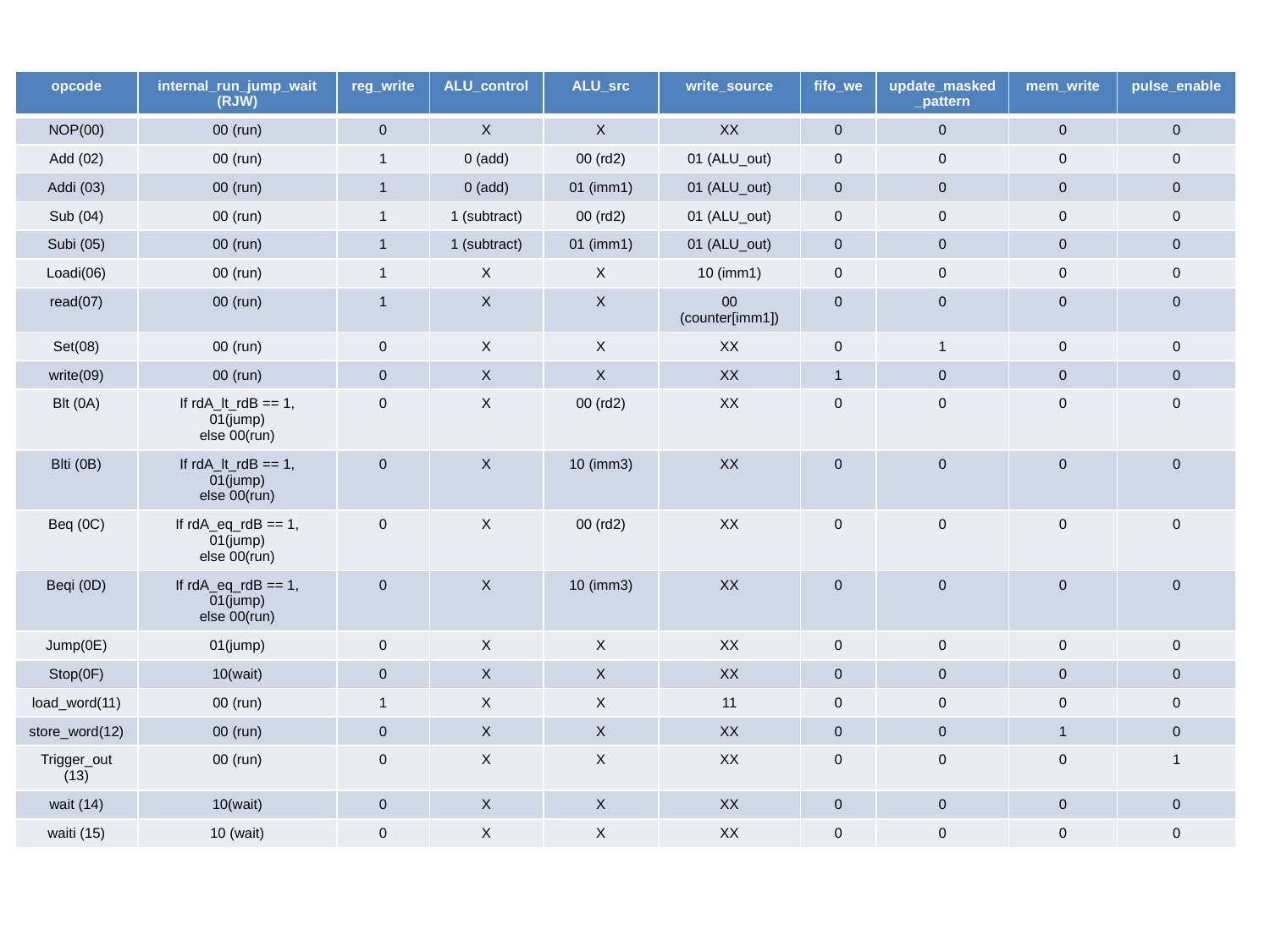

| opcode | internal\_run\_jump\_wait (RJW) | reg\_write | ALU\_control | ALU\_src | write\_source | fifo\_we | update\_masked\_pattern | mem\_write | pulse\_enable |
| --- | --- | --- | --- | --- | --- | --- | --- | --- | --- |
| NOP(00) | 00 (run) | 0 | X | X | XX | 0 | 0 | 0 | 0 |
| Add (02) | 00 (run) | 1 | 0 (add) | 00 (rd2) | 01 (ALU\_out) | 0 | 0 | 0 | 0 |
| Addi (03) | 00 (run) | 1 | 0 (add) | 01 (imm1) | 01 (ALU\_out) | 0 | 0 | 0 | 0 |
| Sub (04) | 00 (run) | 1 | 1 (subtract) | 00 (rd2) | 01 (ALU\_out) | 0 | 0 | 0 | 0 |
| Subi (05) | 00 (run) | 1 | 1 (subtract) | 01 (imm1) | 01 (ALU\_out) | 0 | 0 | 0 | 0 |
| Loadi(06) | 00 (run) | 1 | X | X | 10 (imm1) | 0 | 0 | 0 | 0 |
| read(07) | 00 (run) | 1 | X | X | 00 (counter[imm1]) | 0 | 0 | 0 | 0 |
| Set(08) | 00 (run) | 0 | X | X | XX | 0 | 1 | 0 | 0 |
| write(09) | 00 (run) | 0 | X | X | XX | 1 | 0 | 0 | 0 |
| Blt (0A) | If rdA\_lt\_rdB == 1, 01(jump) else 00(run) | 0 | X | 00 (rd2) | XX | 0 | 0 | 0 | 0 |
| Blti (0B) | If rdA\_lt\_rdB == 1, 01(jump) else 00(run) | 0 | X | 10 (imm3) | XX | 0 | 0 | 0 | 0 |
| Beq (0C) | If rdA\_eq\_rdB == 1, 01(jump) else 00(run) | 0 | X | 00 (rd2) | XX | 0 | 0 | 0 | 0 |
| Beqi (0D) | If rdA\_eq\_rdB == 1, 01(jump) else 00(run) | 0 | X | 10 (imm3) | XX | 0 | 0 | 0 | 0 |
| Jump(0E) | 01(jump) | 0 | X | X | XX | 0 | 0 | 0 | 0 |
| Stop(0F) | 10(wait) | 0 | X | X | XX | 0 | 0 | 0 | 0 |
| load\_word(11) | 00 (run) | 1 | X | X | 11 | 0 | 0 | 0 | 0 |
| store\_word(12) | 00 (run) | 0 | X | X | XX | 0 | 0 | 1 | 0 |
| Trigger\_out (13) | 00 (run) | 0 | X | X | XX | 0 | 0 | 0 | 1 |
| wait (14) | 10(wait) | 0 | X | X | XX | 0 | 0 | 0 | 0 |
| waiti (15) | 10 (wait) | 0 | X | X | XX | 0 | 0 | 0 | 0 |